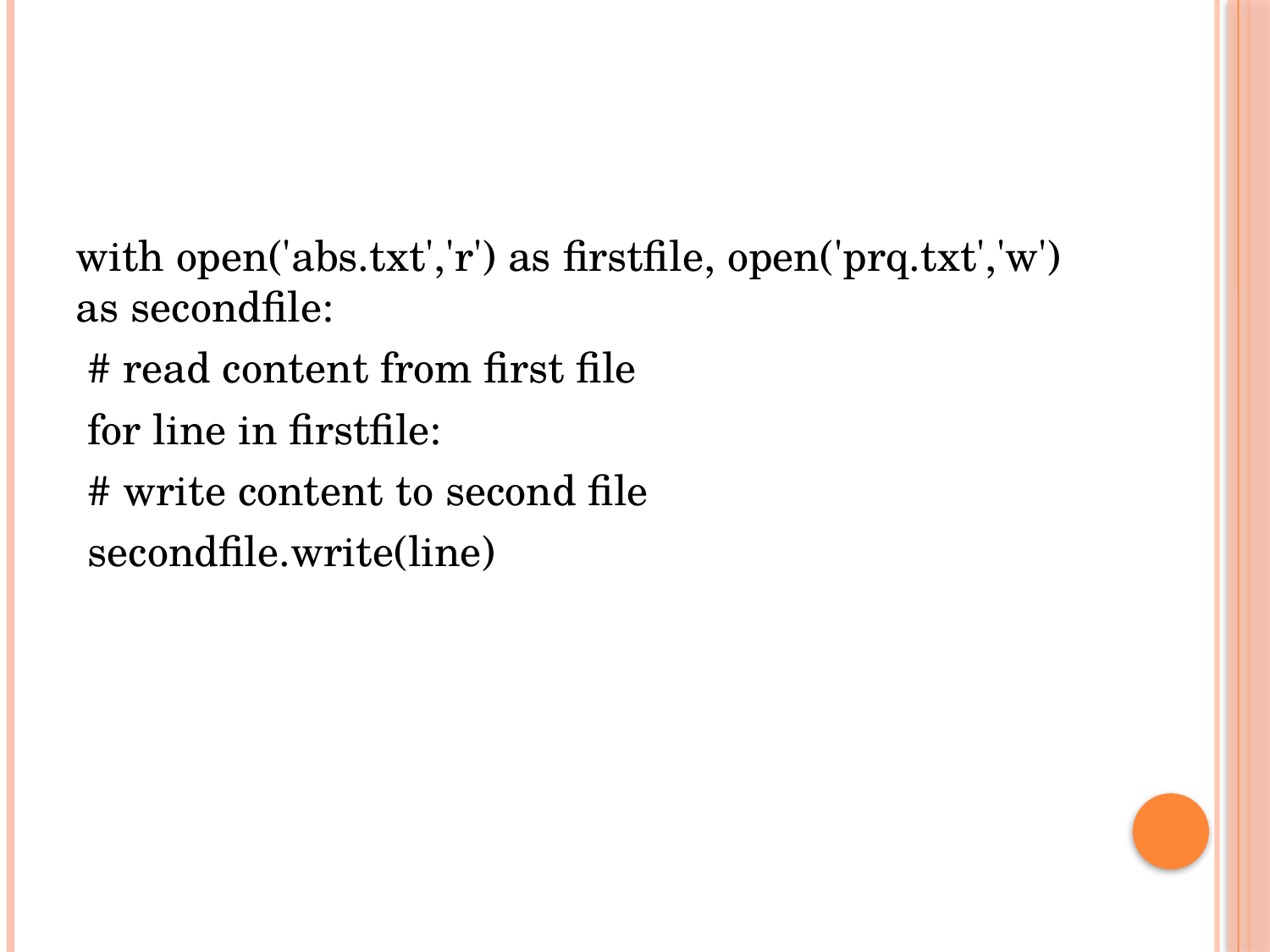

#
with open('abs.txt','r') as firstfile, open('prq.txt','w') as secondfile:
 # read content from first file
 for line in firstfile:
 # write content to second file
 secondfile.write(line)